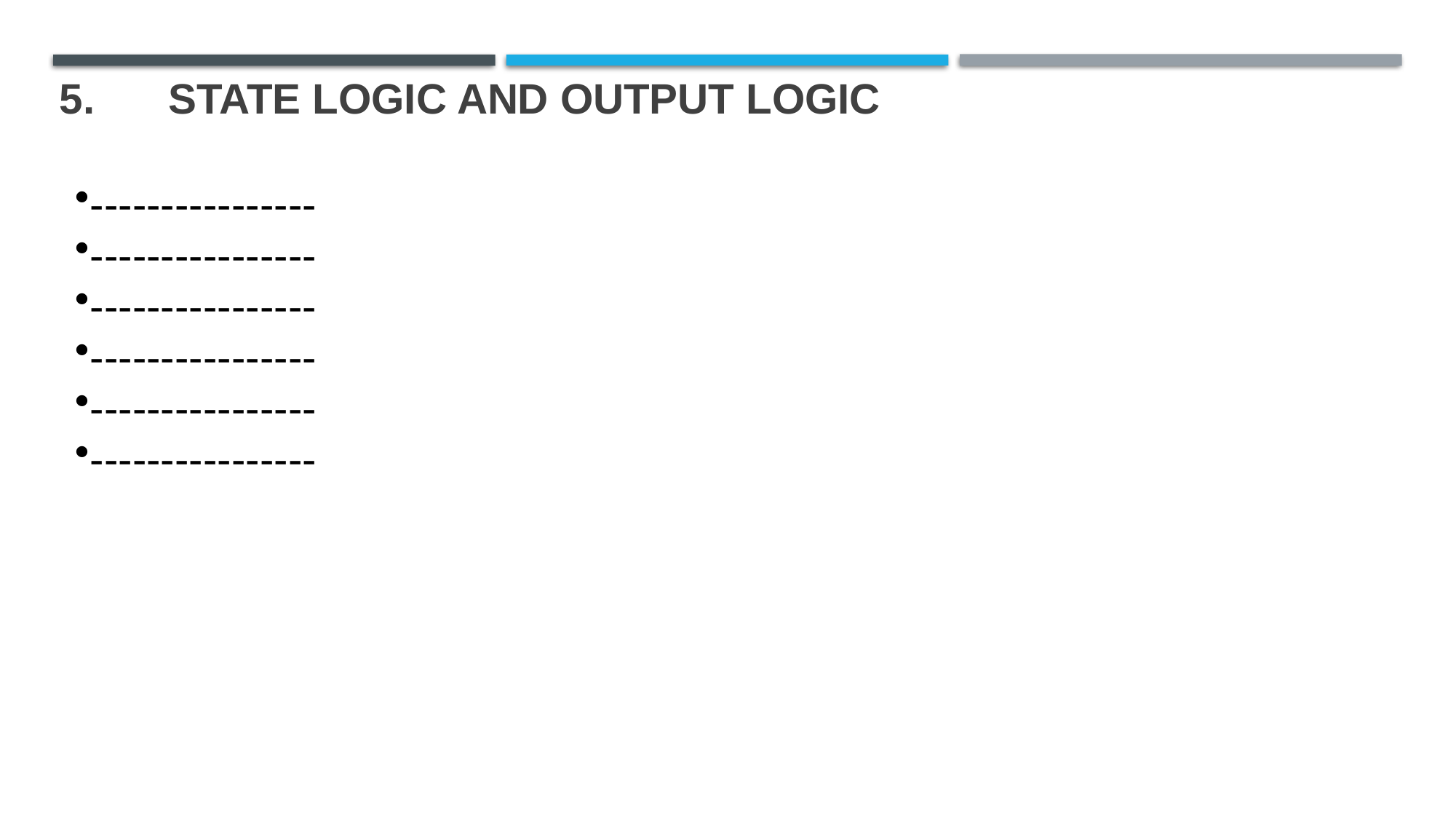

# 5.	State logic and output logic
----------------
----------------
----------------
----------------
----------------
----------------